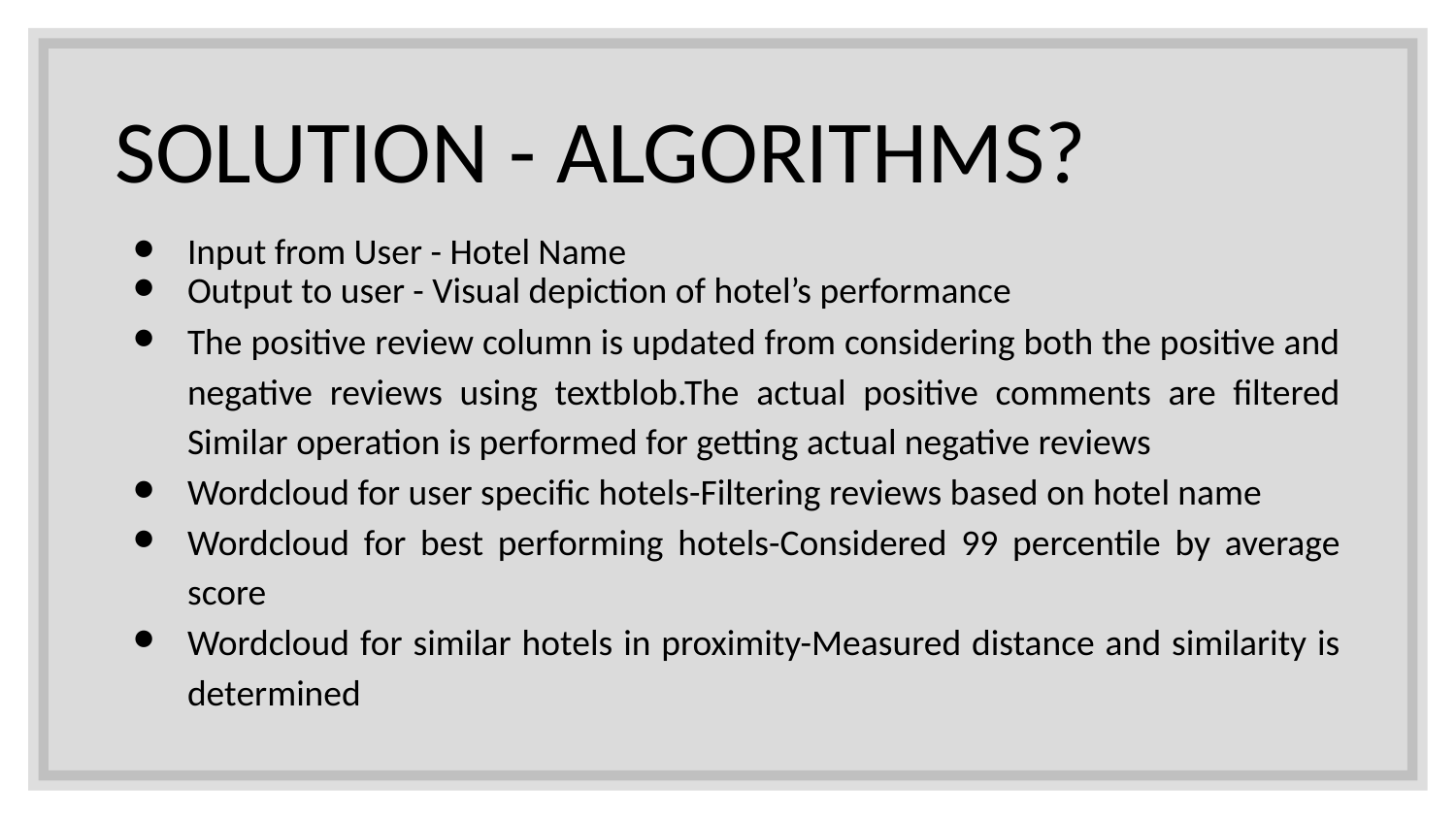

# SOLUTION - ALGORITHMS?
Input from User - Hotel Name
Output to user - Visual depiction of hotel’s performance
The positive review column is updated from considering both the positive and negative reviews using textblob.The actual positive comments are filtered Similar operation is performed for getting actual negative reviews
Wordcloud for user specific hotels-Filtering reviews based on hotel name
Wordcloud for best performing hotels-Considered 99 percentile by average score
Wordcloud for similar hotels in proximity-Measured distance and similarity is determined